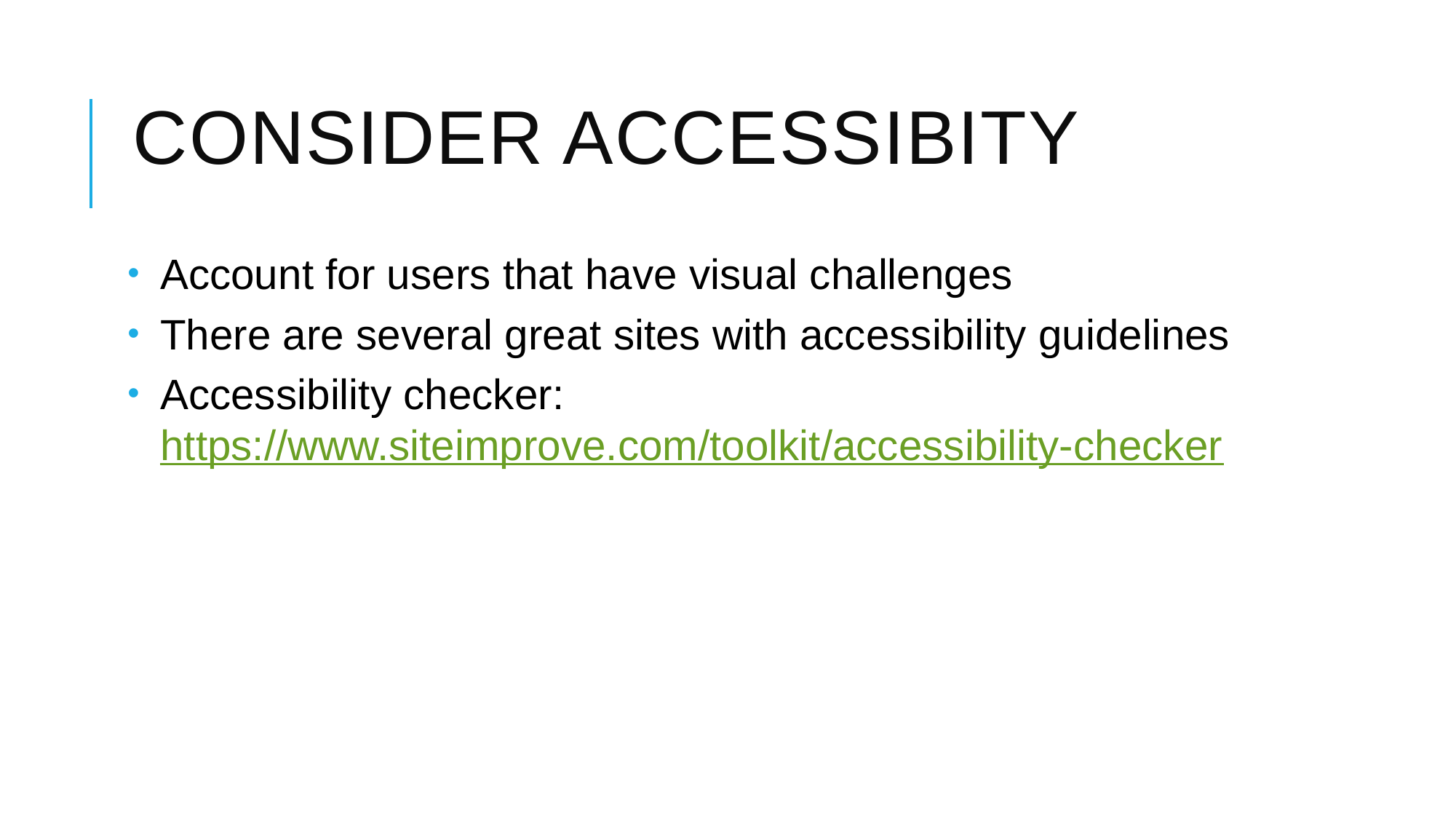

# Consider accessibity
Account for users that have visual challenges
There are several great sites with accessibility guidelines
Accessibility checker:  https://www.siteimprove.com/toolkit/accessibility-checker